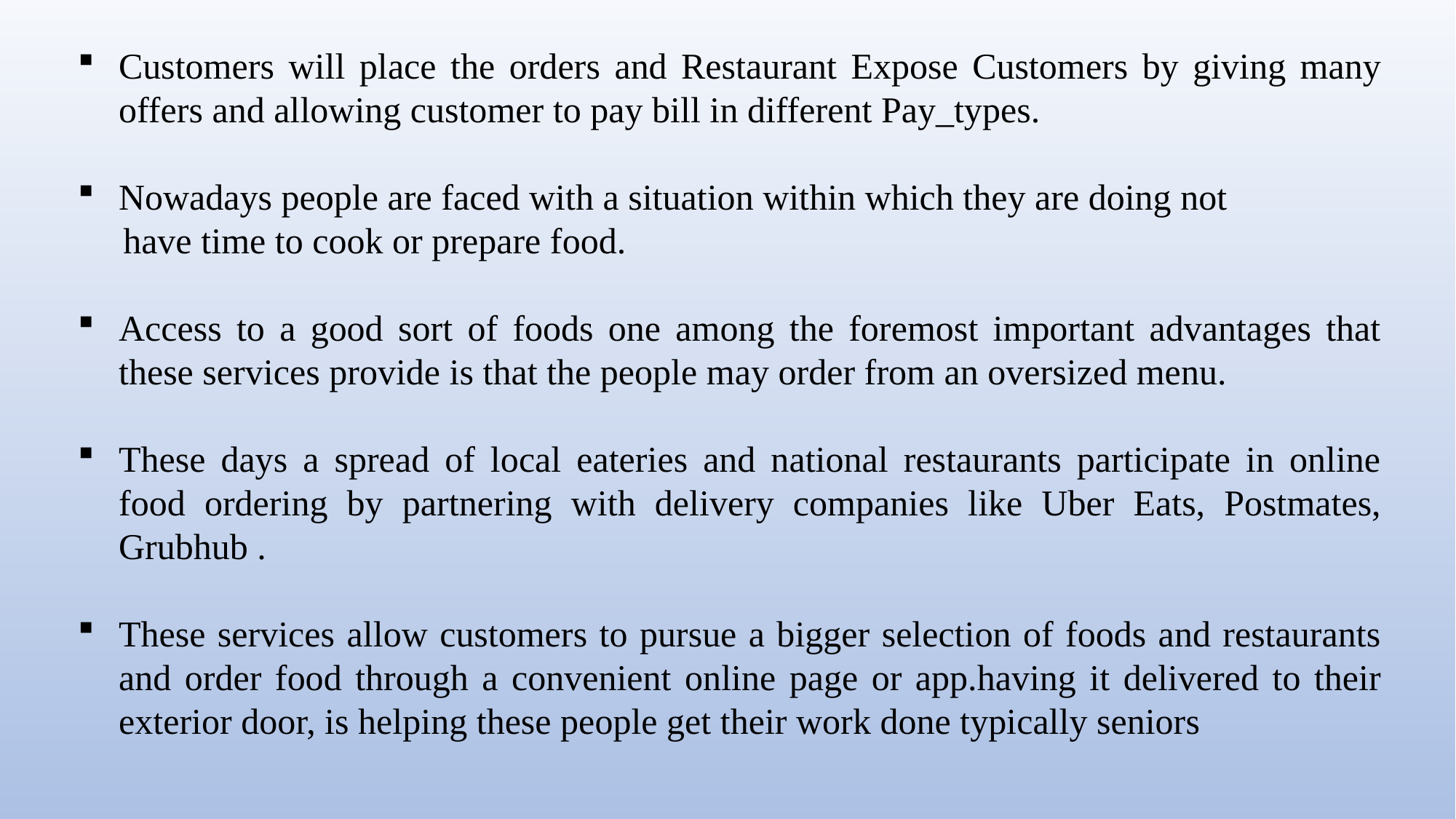

Customers will place the orders and Restaurant Expose Customers by giving many offers and allowing customer to pay bill in different Pay_types.

Nowadays people are faced with a situation within which they are doing not
     have time to cook or prepare food.

Access to a good sort of foods one among the foremost important advantages that these services provide is that the people may order from an oversized menu.

These days a spread of local eateries and national restaurants participate in online food ordering by partnering with delivery companies like Uber Eats, Postmates, Grubhub .

These services allow customers to pursue a bigger selection of foods and restaurants and order food through a convenient online page or app.having it delivered to their exterior door, is helping these people get their work done typically seniors